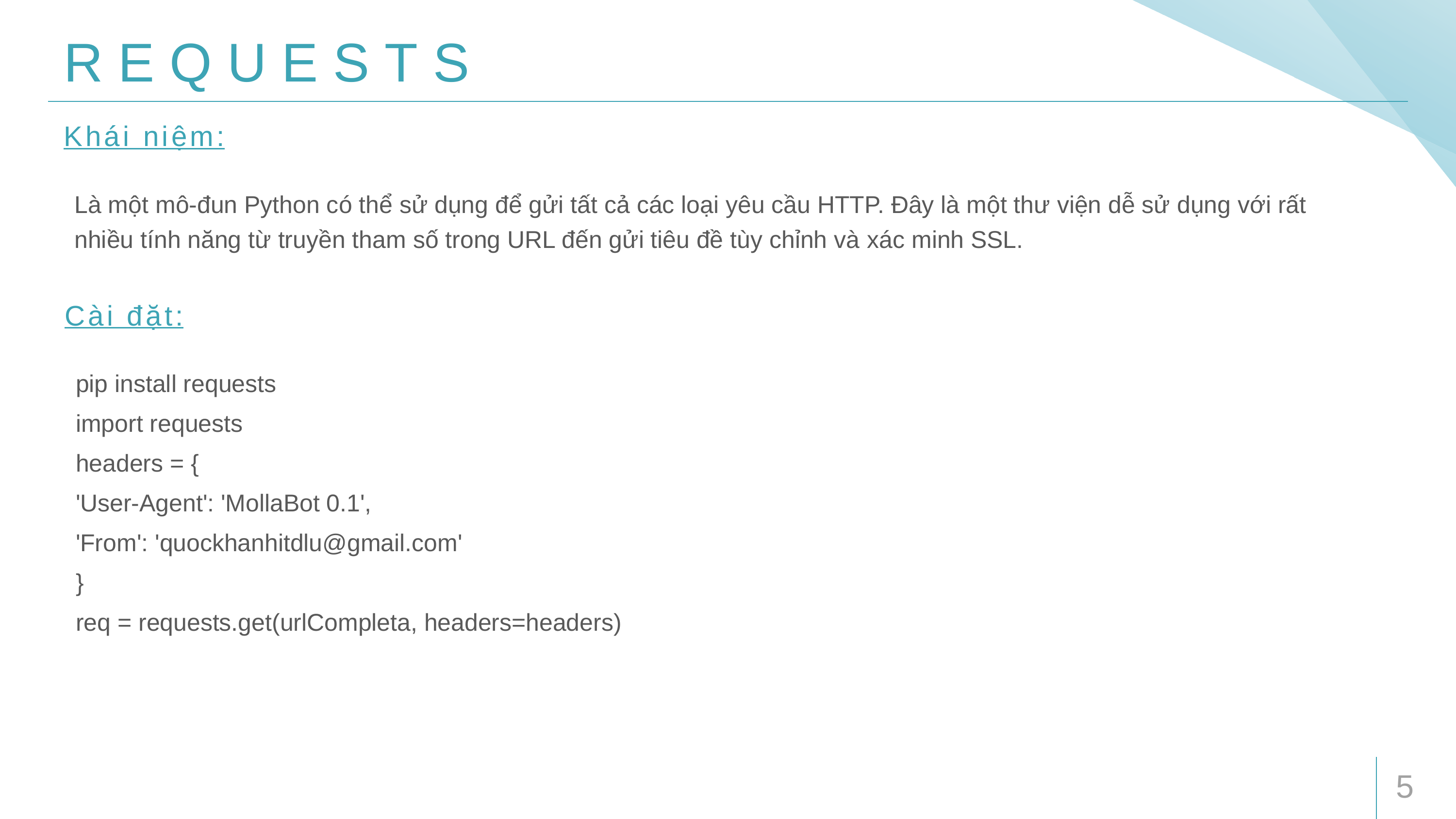

# REQUESTS
Khái niệm:
Là một mô-đun Python có thể sử dụng để gửi tất cả các loại yêu cầu HTTP. Đây là một thư viện dễ sử dụng với rất nhiều tính năng từ truyền tham số trong URL đến gửi tiêu đề tùy chỉnh và xác minh SSL.
Cài đặt:
pip install requests
import requests
headers = {
'User-Agent': 'MollaBot 0.1',
'From': 'quockhanhitdlu@gmail.com'
}
req = requests.get(urlCompleta, headers=headers)

5